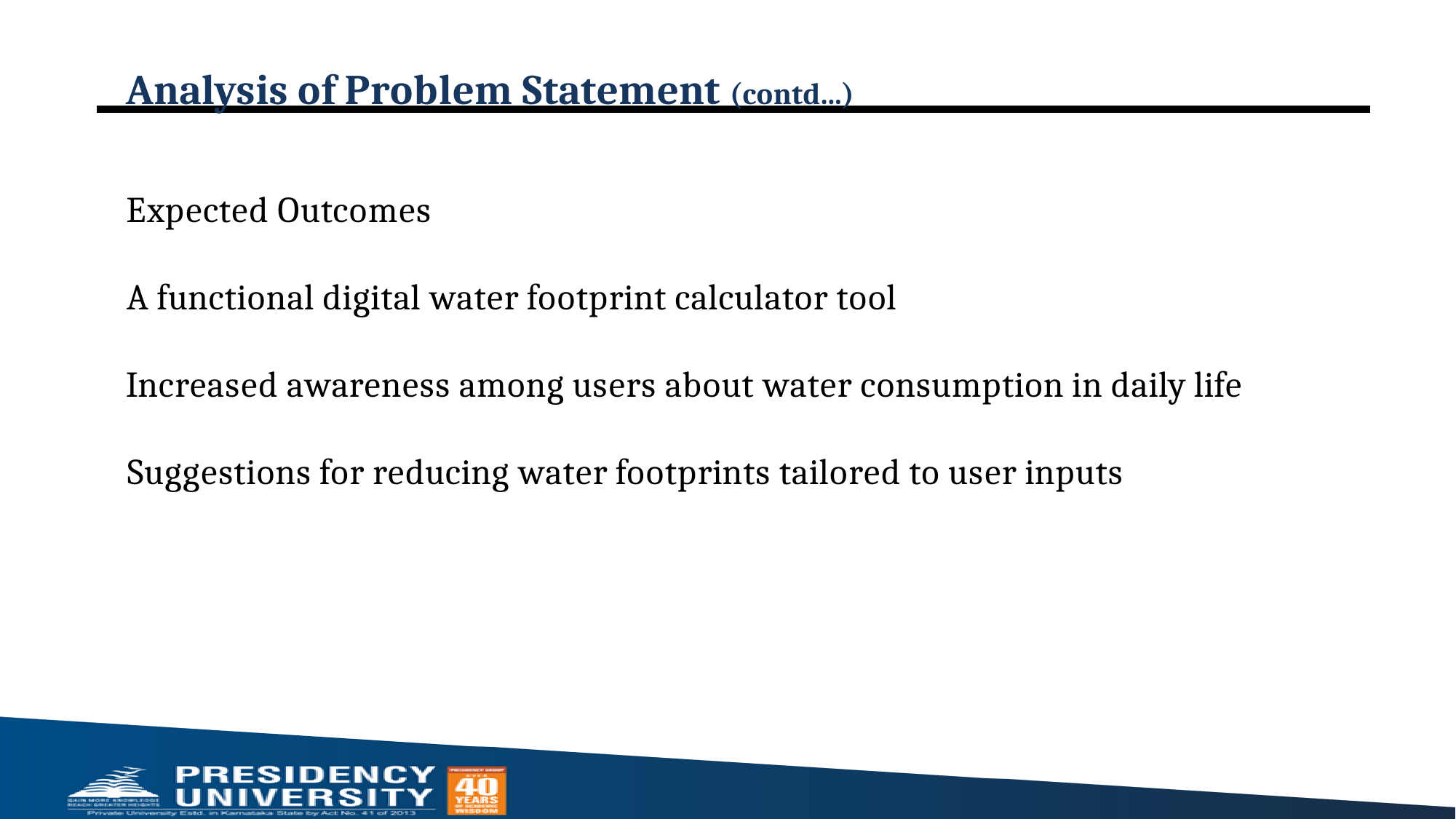

# Analysis of Problem Statement (contd...)
Expected Outcomes
A functional digital water footprint calculator tool
Increased awareness among users about water consumption in daily life
Suggestions for reducing water footprints tailored to user inputs